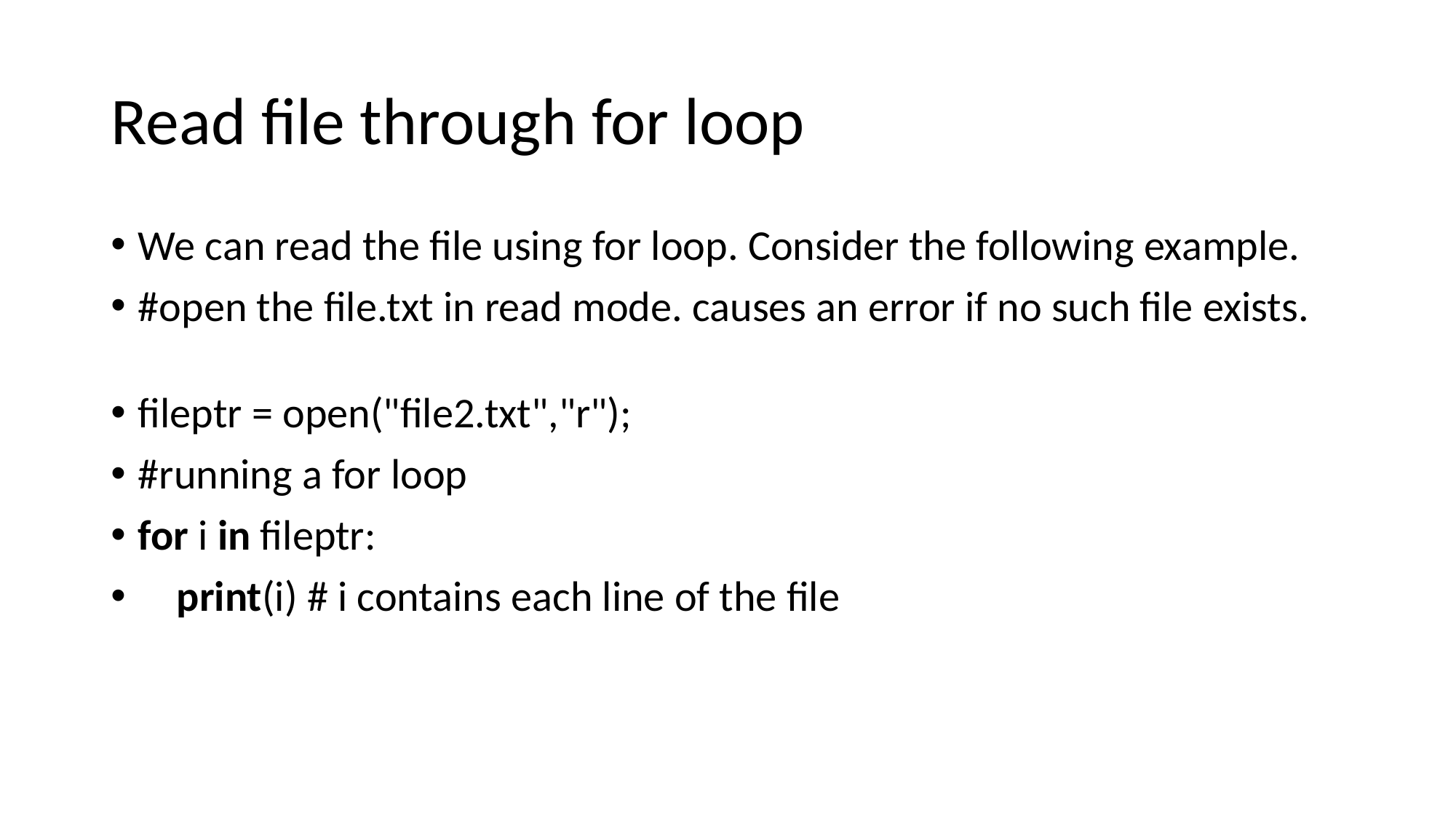

# Read file through for loop
We can read the file using for loop. Consider the following example.
#open the file.txt in read mode. causes an error if no such file exists.
fileptr = open("file2.txt","r");
#running a for loop
for i in fileptr:
    print(i) # i contains each line of the file